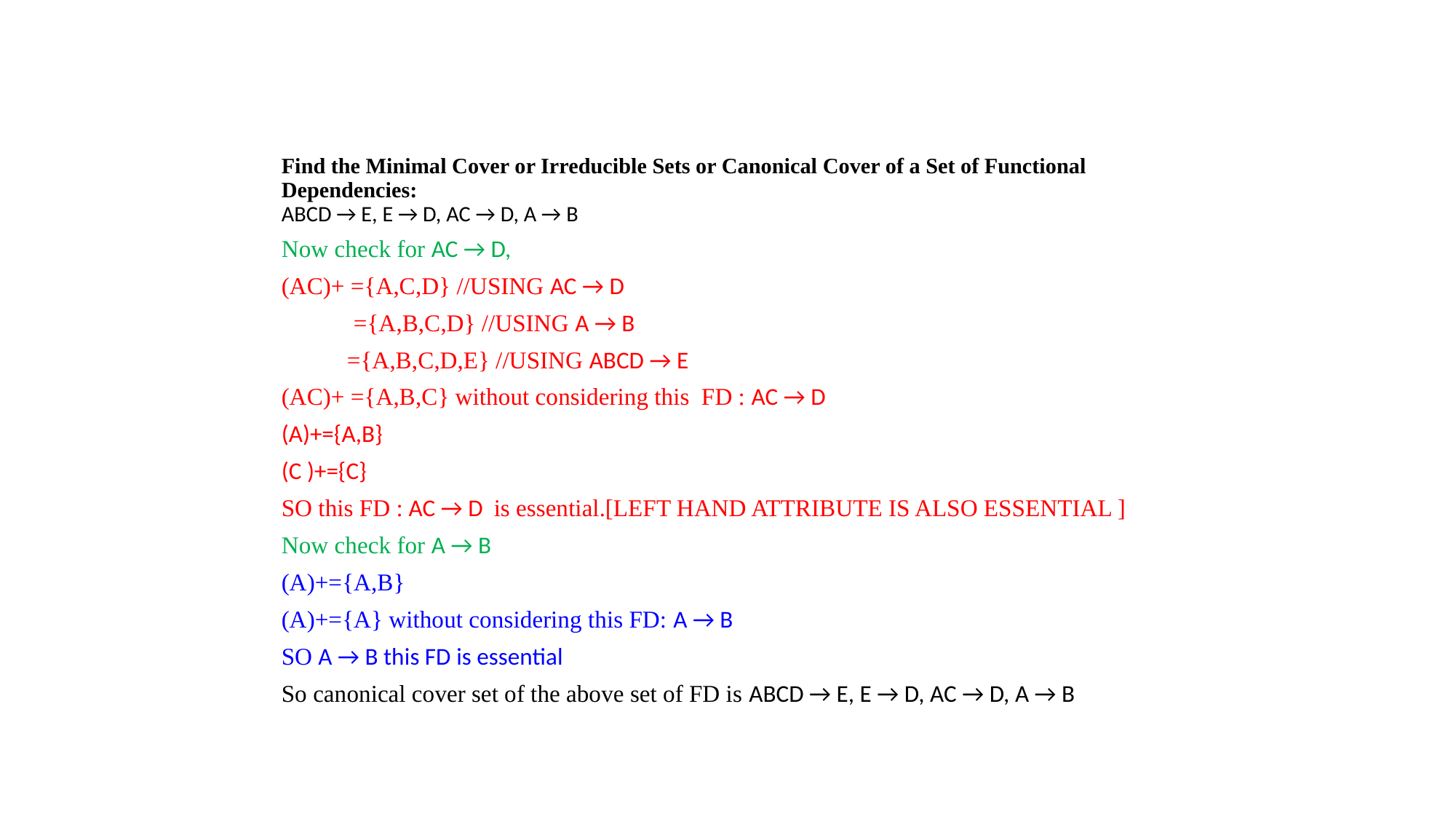

Find the Minimal Cover or Irreducible Sets or Canonical Cover of a Set of Functional
Dependencies:
ABCD → E, E → D, AC → D, A → B
Now check for AC → D,
(AC)+ ={A,C,D} //USING AC → D
            ={A,B,C,D} //USING A → B
            ={A,B,C,D,E} //USING ABCD → E
(AC)+ ={A,B,C} without considering this  FD : AC → D
(A)+={A,B}
(C )+={C}
SO this FD : AC → D  is essential.[LEFT HAND ATTRIBUTE IS ALSO ESSENTIAL ]
Now check for A → B
(A)+={A,B}
(A)+={A} without considering this FD: A → B
SO A → B this FD is essential
So canonical cover set of the above set of FD is ABCD → E, E → D, AC → D, A → B